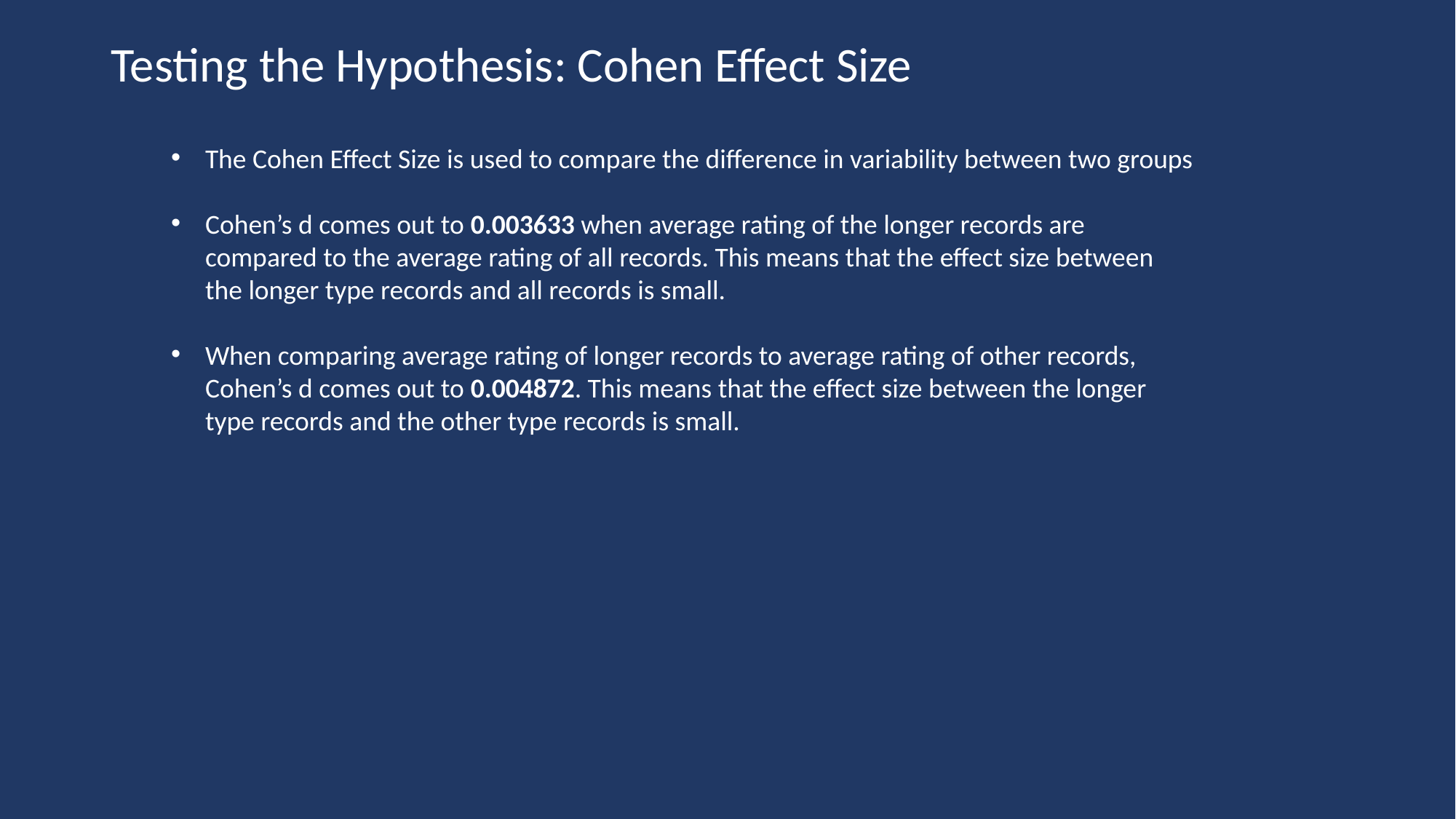

# Testing the Hypothesis: Cohen Effect Size
The Cohen Effect Size is used to compare the difference in variability between two groups

Cohen’s d comes out to 0.003633 when average rating of the longer records are compared to the average rating of all records. This means that the effect size between the longer type records and all records is small.

When comparing average rating of longer records to average rating of other records, Cohen’s d comes out to 0.004872. This means that the effect size between the longer type records and the other type records is small.